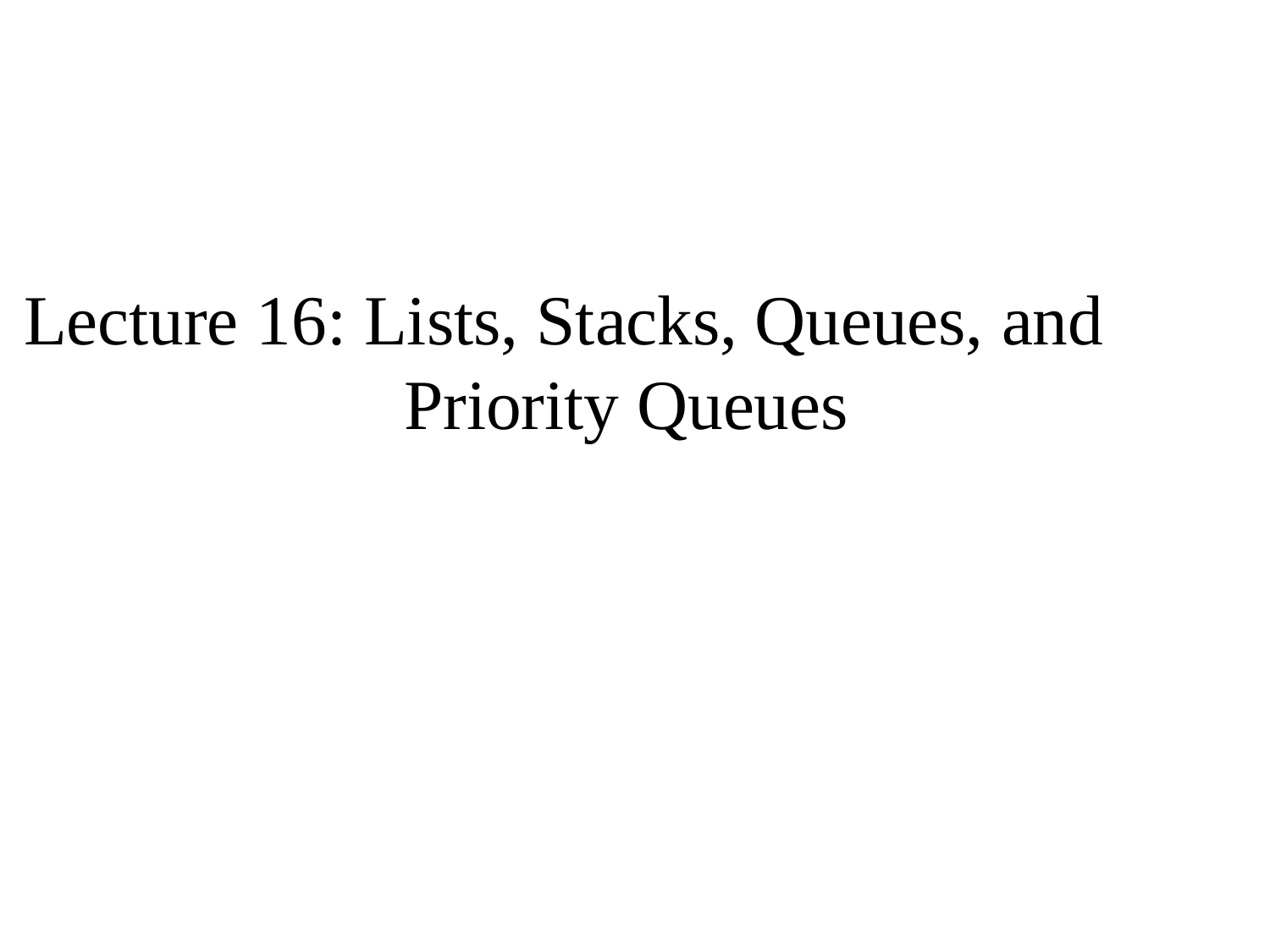

# Lecture 16: Lists, Stacks, Queues, and
Priority Queues